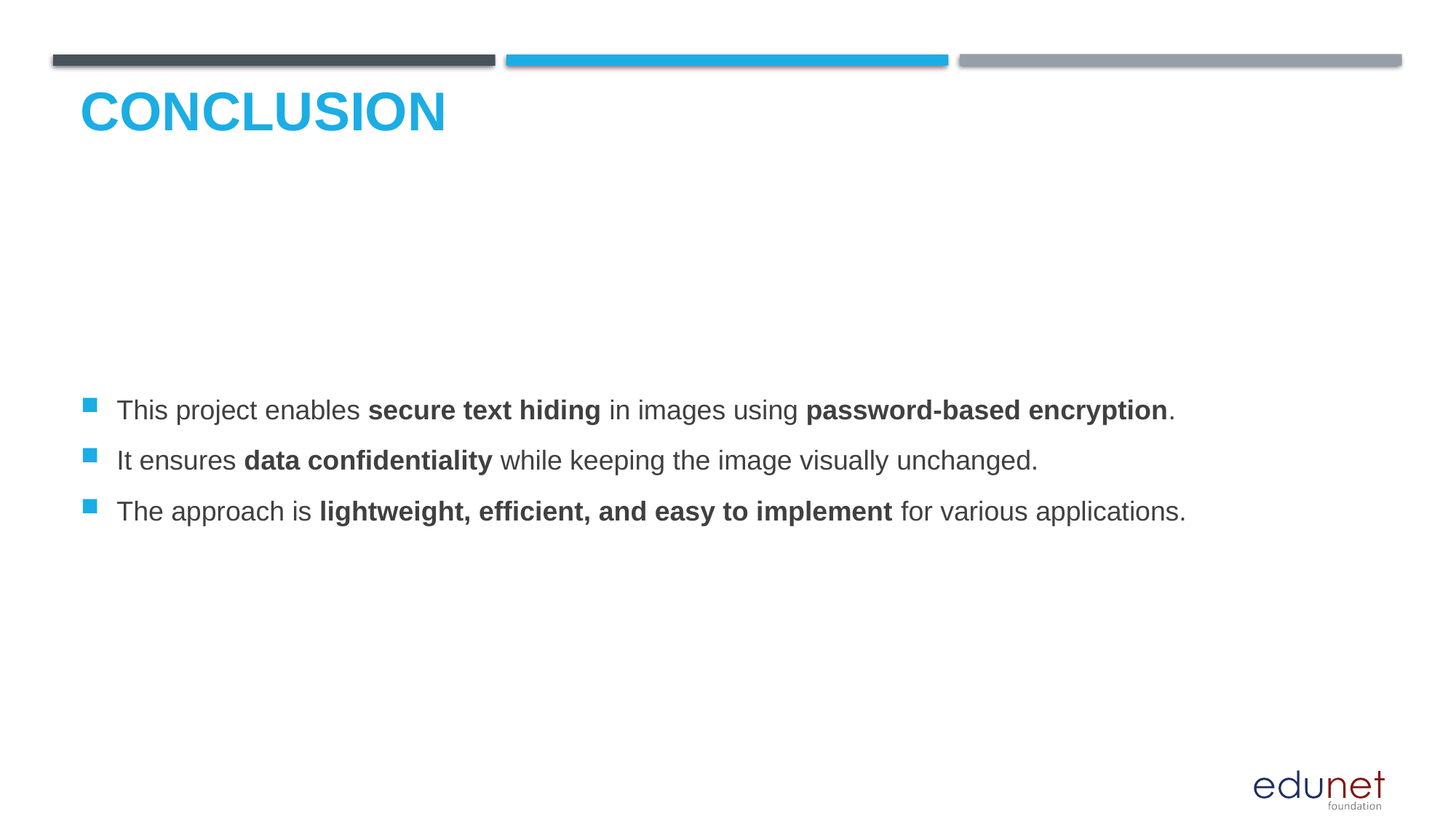

# Conclusion
This project enables secure text hiding in images using password-based encryption.
It ensures data confidentiality while keeping the image visually unchanged.
The approach is lightweight, efficient, and easy to implement for various applications.